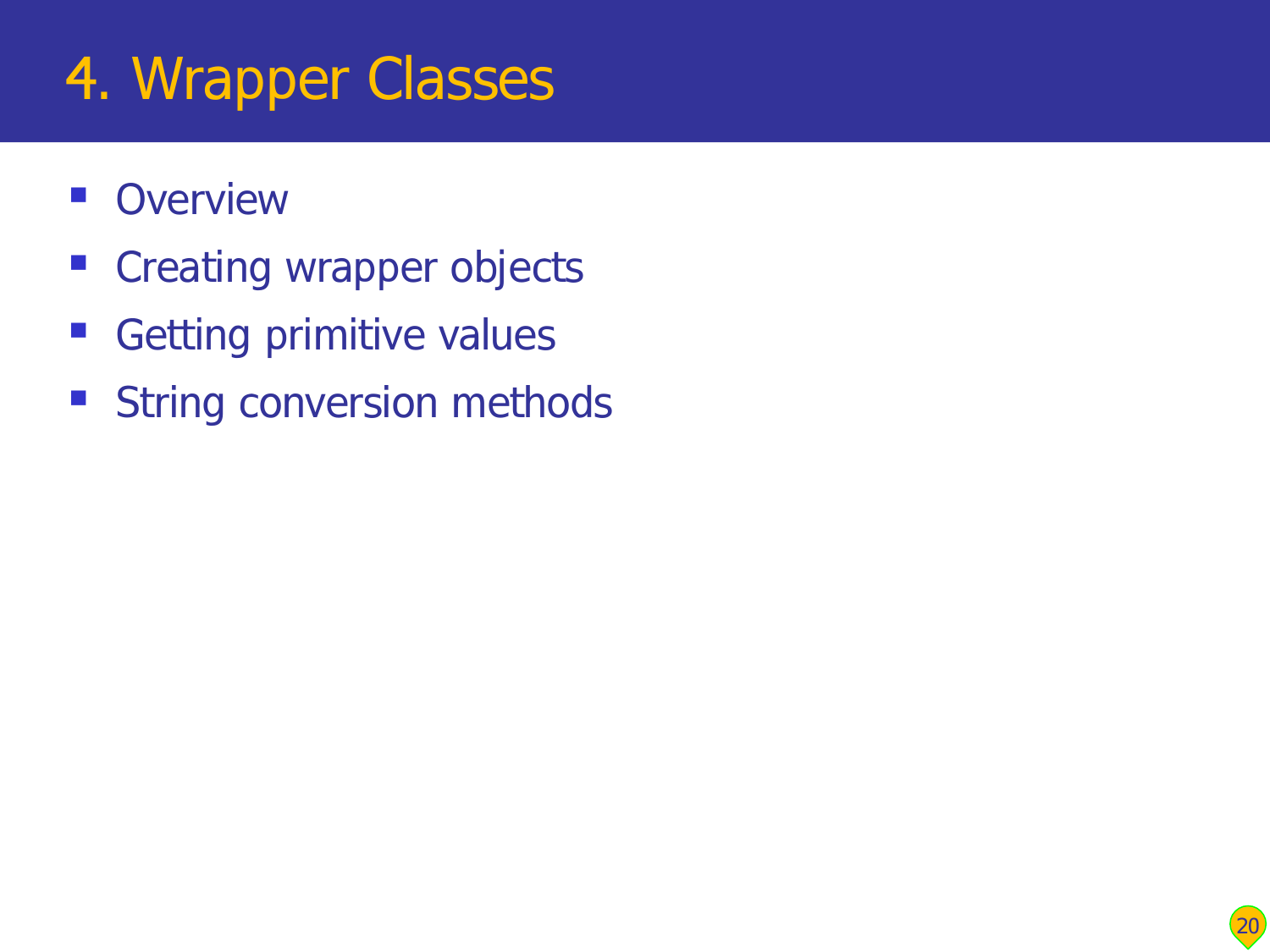

# 4. Wrapper Classes
Overview
Creating wrapper objects
Getting primitive values
String conversion methods
20